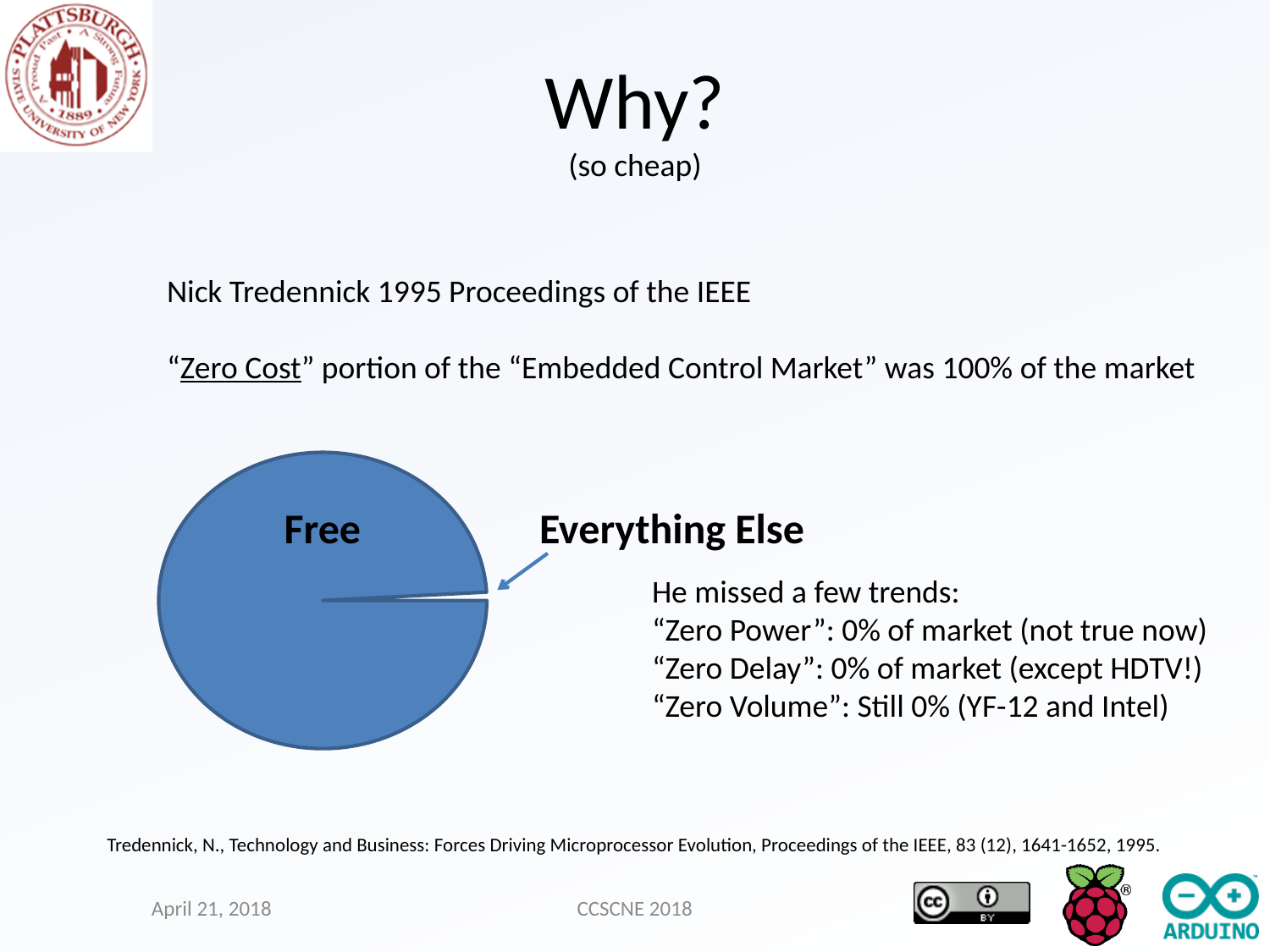

# Why? (so cheap)
Nick Tredennick 1995 Proceedings of the IEEE

“Zero Cost” portion of the “Embedded Control Market” was 100% of the market

Everything Else
Free
He missed a few trends:
“Zero Power”: 0% of market (not true now)
“Zero Delay”: 0% of market (except HDTV!)
“Zero Volume”: Still 0% (YF-12 and Intel)
Tredennick, N., Technology and Business: Forces Driving Microprocessor Evolution, Proceedings of the IEEE, 83 (12), 1641-1652, 1995.
April 21, 2018
CCSCNE 2018